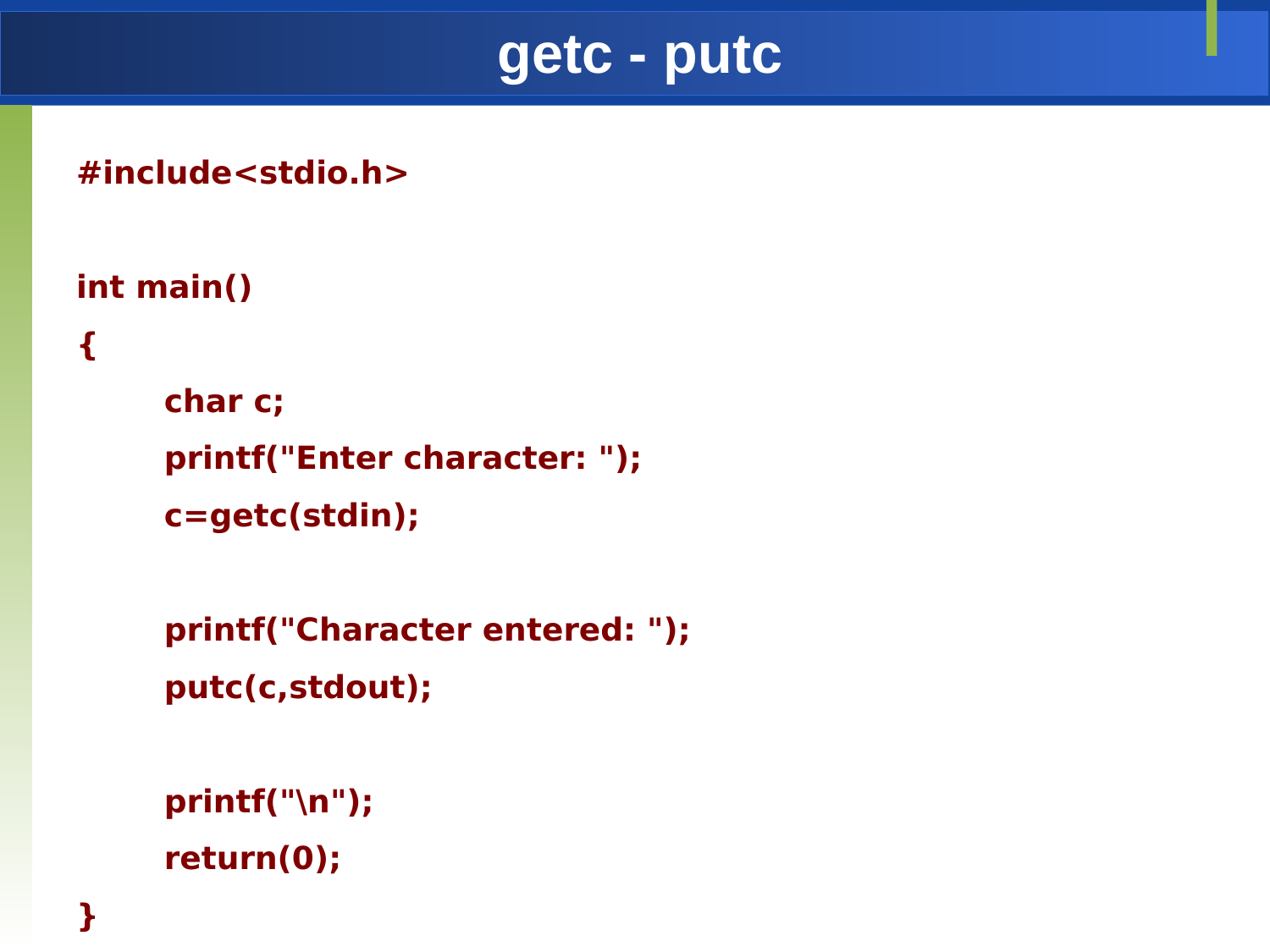

# getc - putc
#include<stdio.h>

int main()
{
        char c;
        printf("Enter character: ");
        c=getc(stdin);

        printf("Character entered: ");
        putc(c,stdout);

        printf("\n");
        return(0);
}